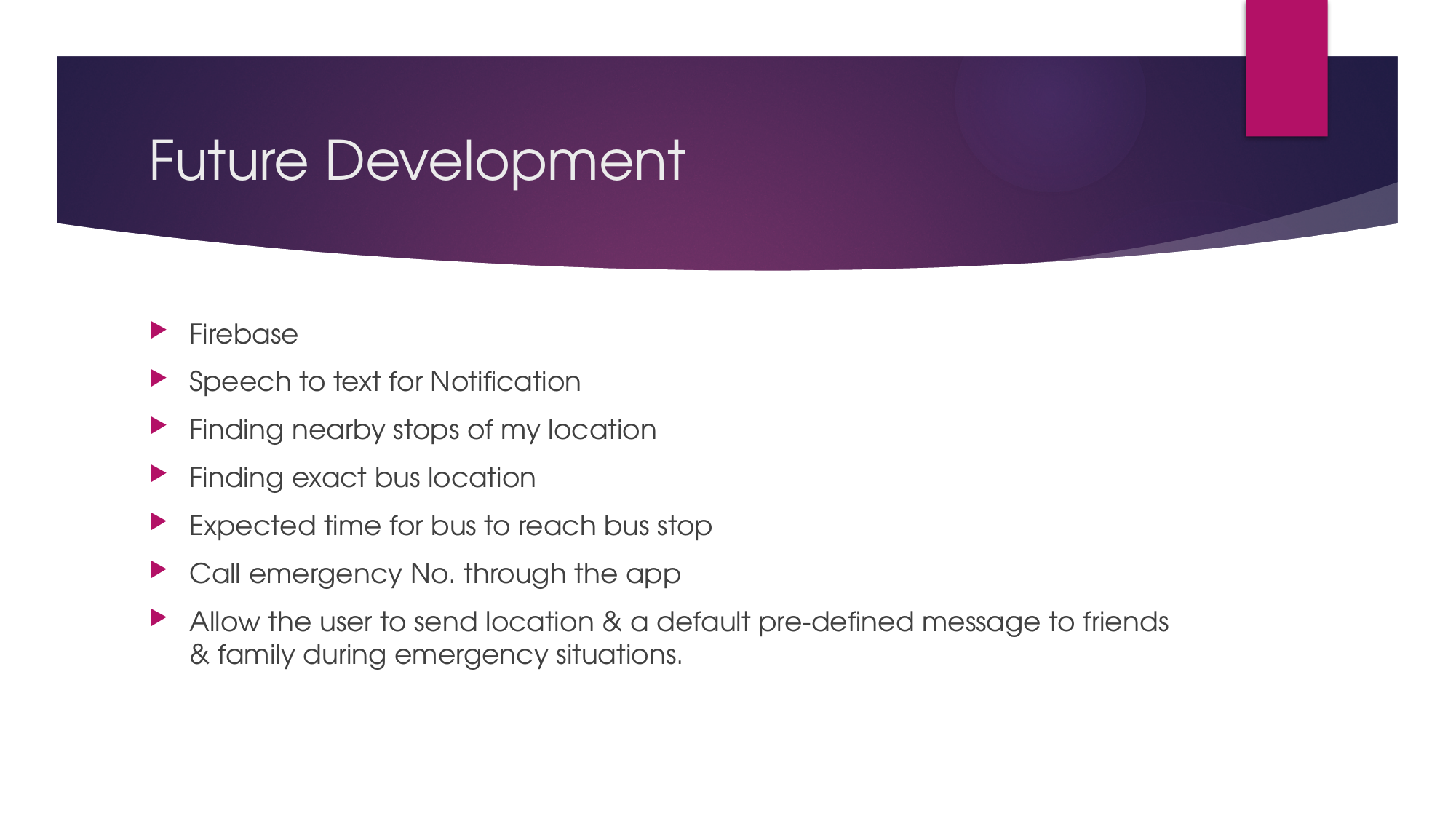

# Future Development
Firebase
Speech to text for Notification
Finding nearby stops of my location
Finding exact bus location
Expected time for bus to reach bus stop
Call emergency No. through the app
Allow the user to send location & a default pre-defined message to friends & family during emergency situations.